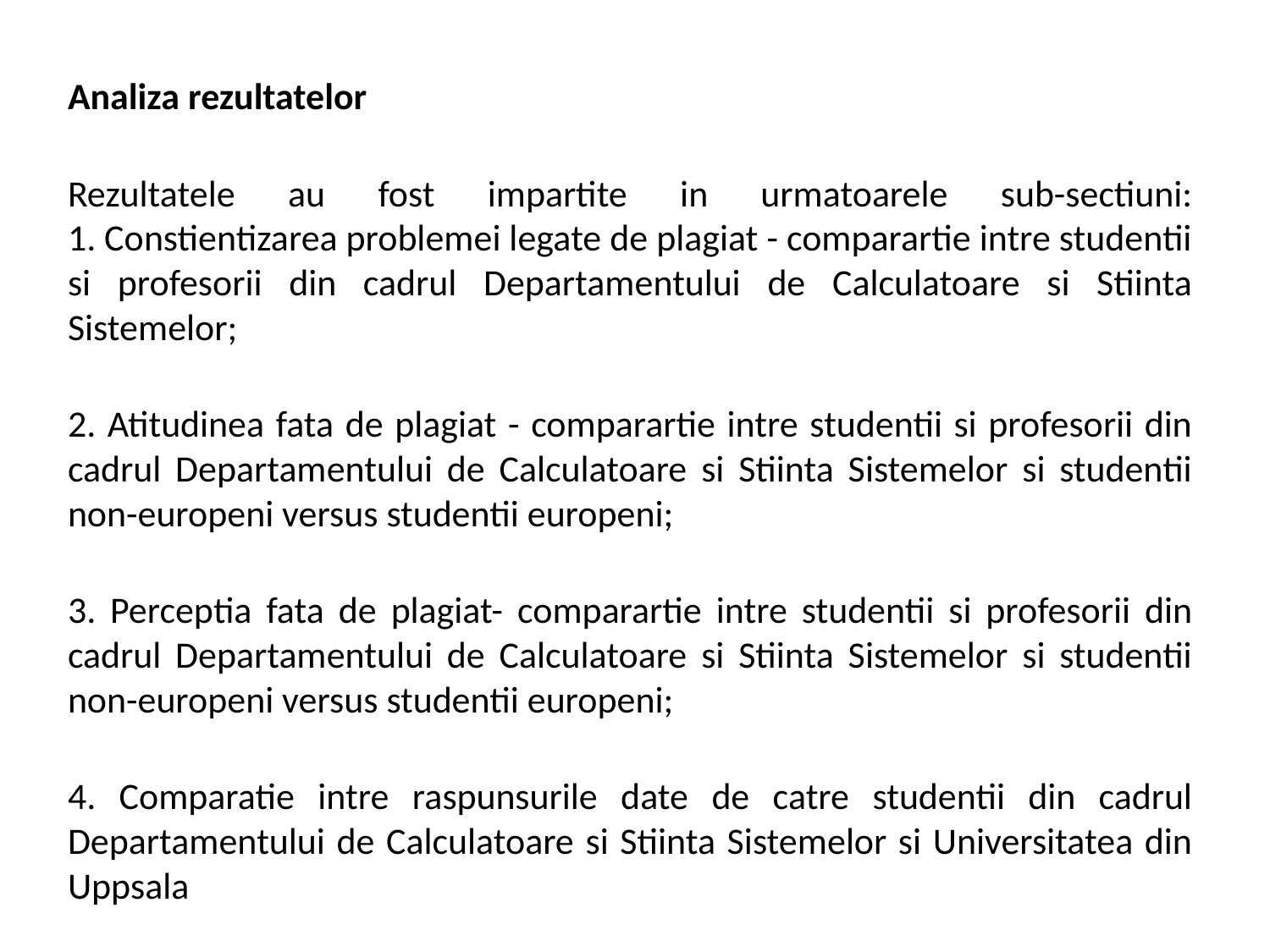

Analiza rezultatelor
Rezultatele au fost impartite in urmatoarele sub-sectiuni:
1. Constientizarea problemei legate de plagiat - comparartie intre studentii si profesorii din cadrul Departamentului de Calculatoare si Stiinta Sistemelor;
2. Atitudinea fata de plagiat - comparartie intre studentii si profesorii din cadrul Departamentului de Calculatoare si Stiinta Sistemelor si studentii non-europeni versus studentii europeni;
3. Perceptia fata de plagiat- comparartie intre studentii si profesorii din cadrul Departamentului de Calculatoare si Stiinta Sistemelor si studentii non-europeni versus studentii europeni;
4. Comparatie intre raspunsurile date de catre studentii din cadrul Departamentului de Calculatoare si Stiinta Sistemelor si Universitatea din Uppsala